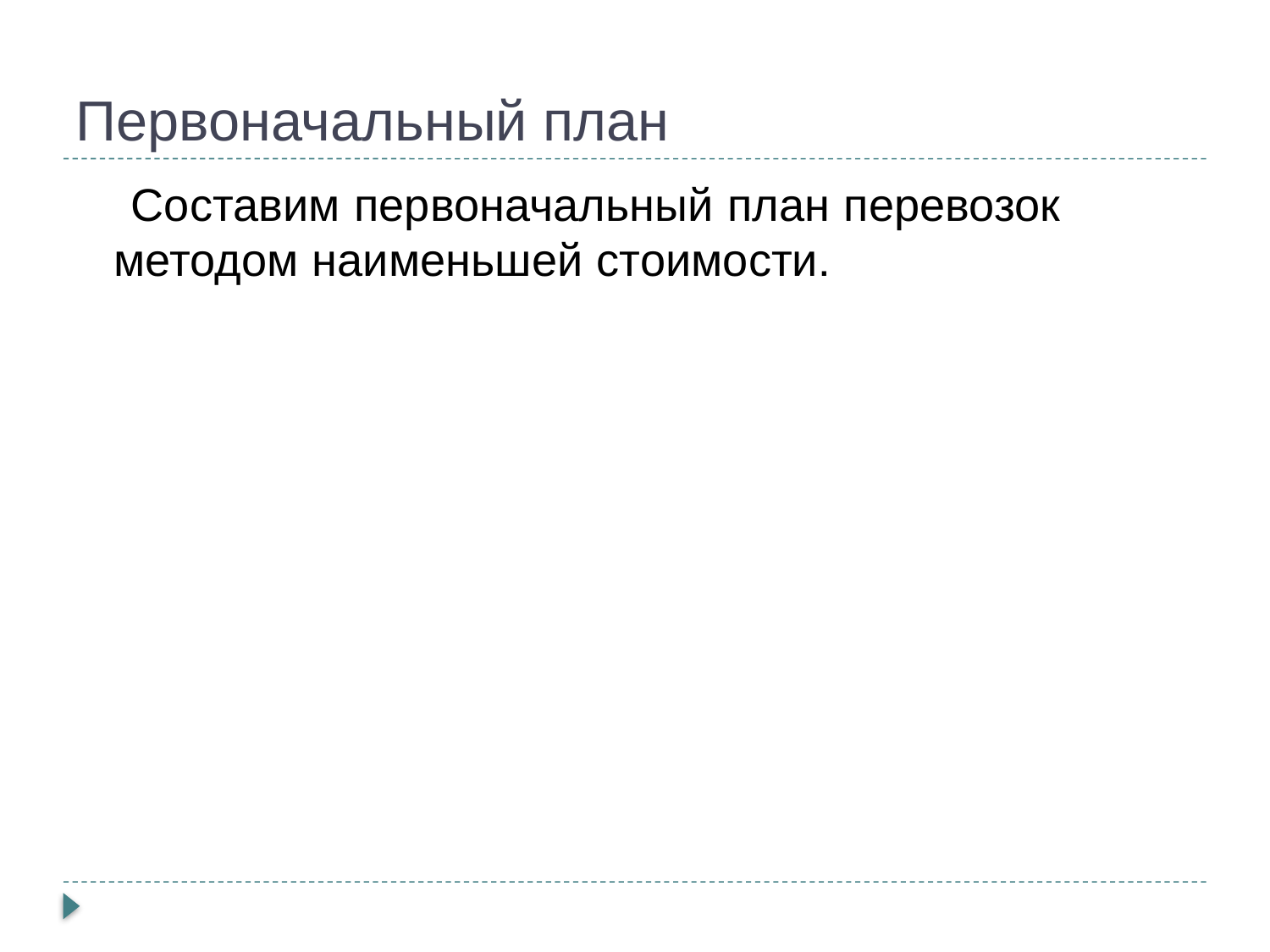

# Первоначальный план
    Составим первоначальный план перевозок методом наименьшей стоимости.